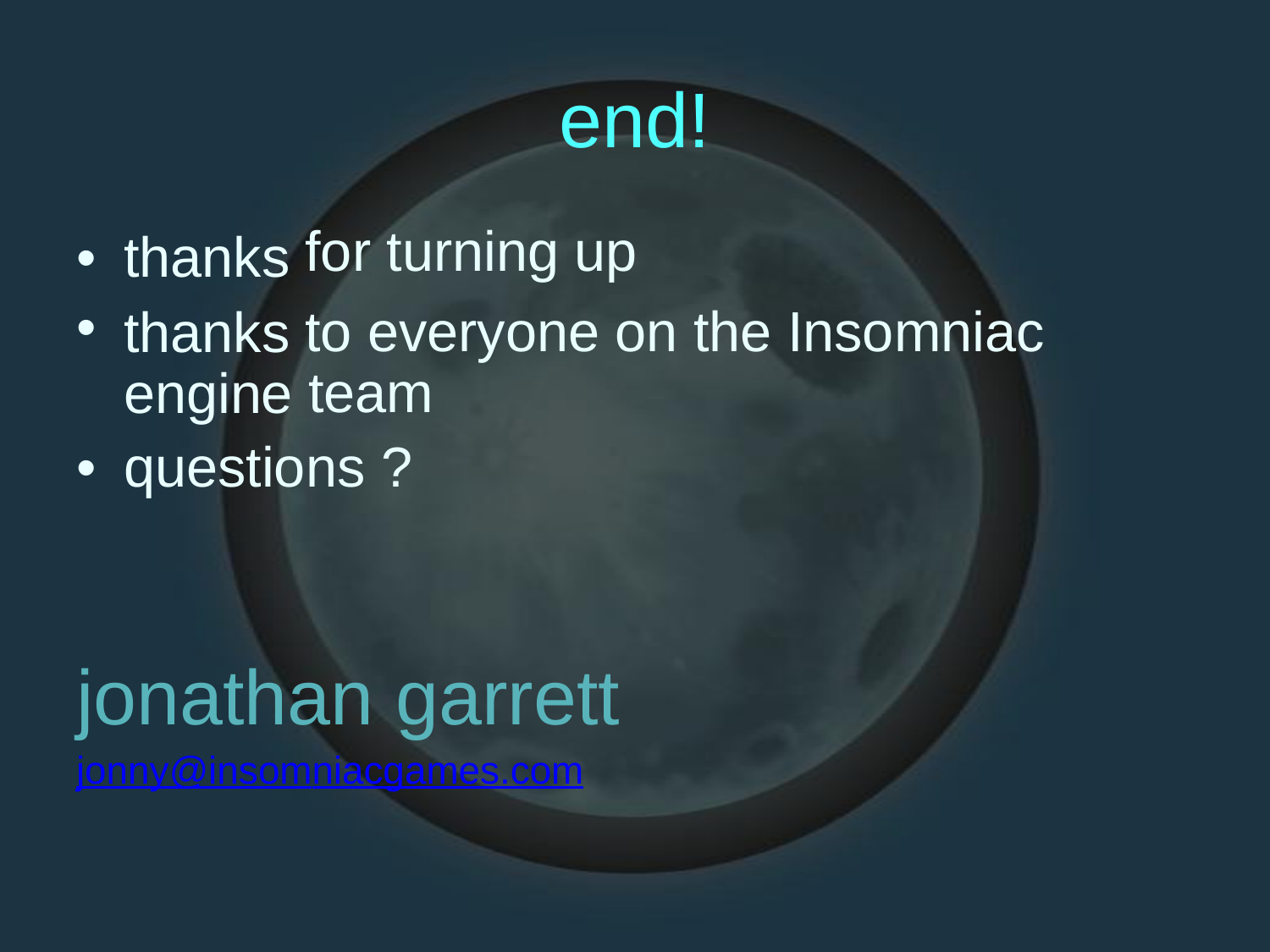

end!
for turning up
•
•
thanks
thanks engine
to everyone
team
on
the
Insomniac
•
questions ?
jonathan
garrett
jonny@insomniacgames.com